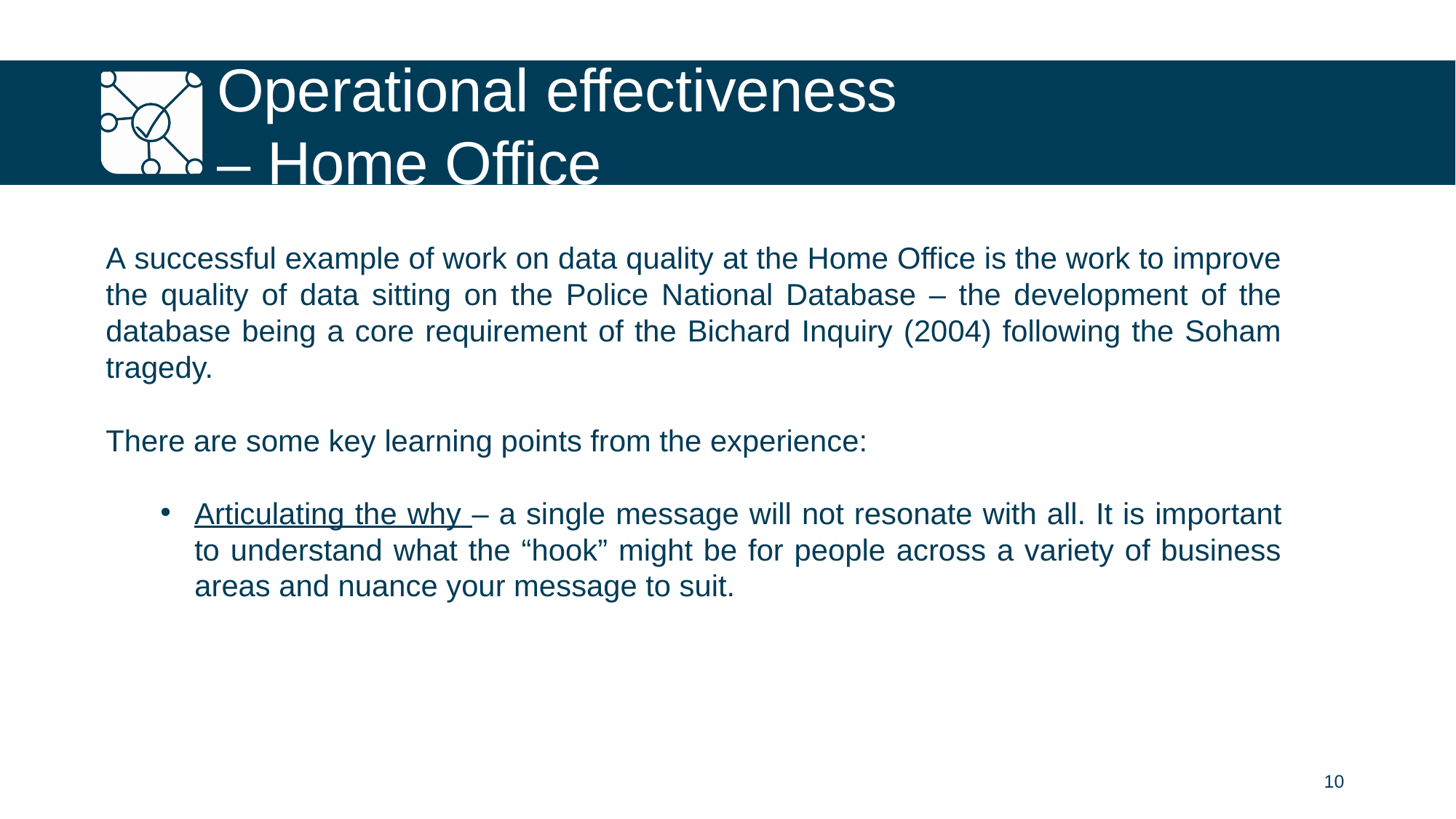

# Operational effectiveness – Home Office
A successful example of work on data quality at the Home Office is the work to improve the quality of data sitting on the Police National Database – the development of the database being a core requirement of the Bichard Inquiry (2004) following the Soham tragedy.

There are some key learning points from the experience:

Articulating the why – a single message will not resonate with all. It is important to understand what the “hook” might be for people across a variety of business areas and nuance your message to suit.
10